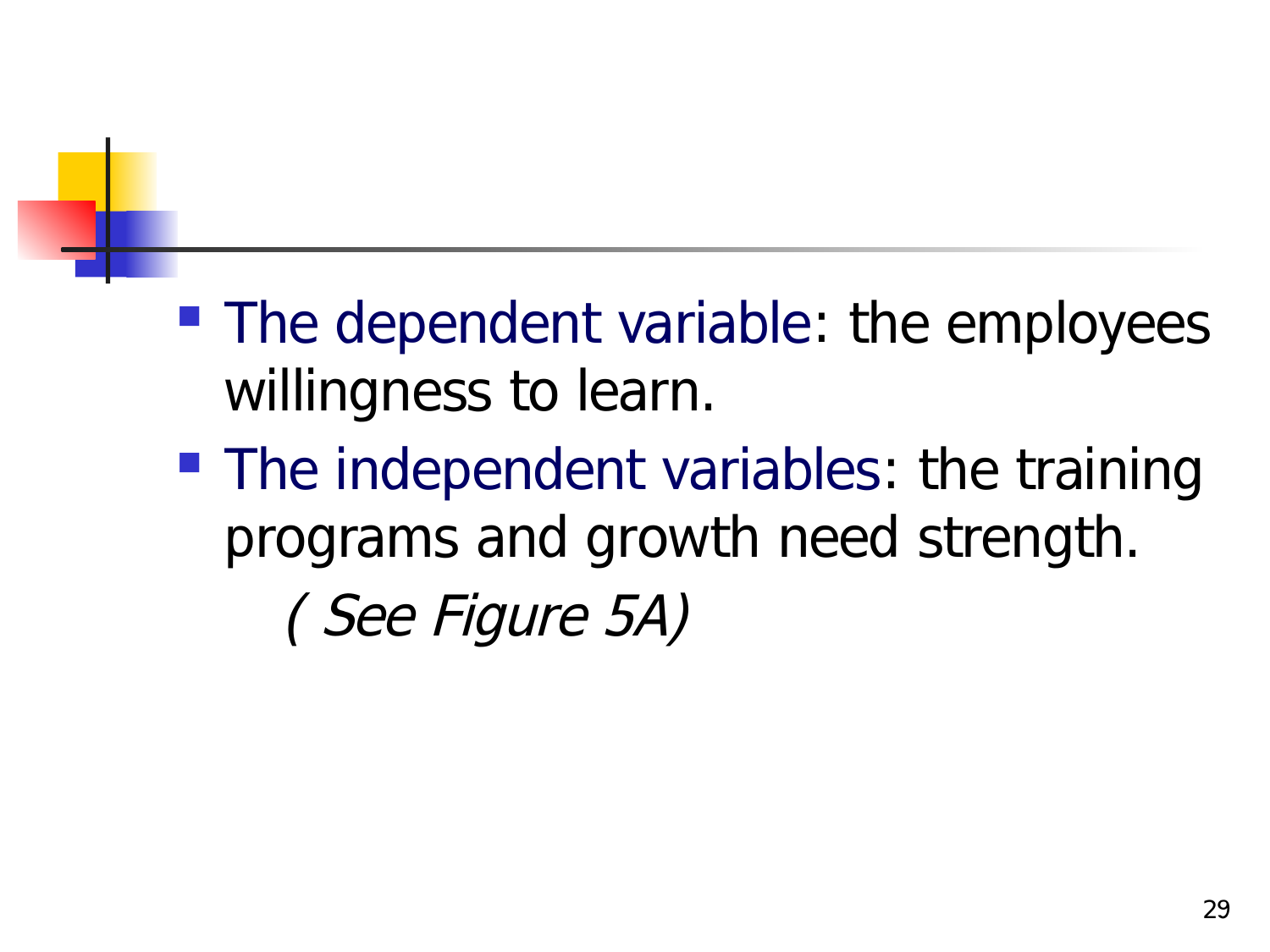

#
The dependent variable: the employees willingness to learn.
The independent variables: the training programs and growth need strength.
      ( See Figure 5A)
29